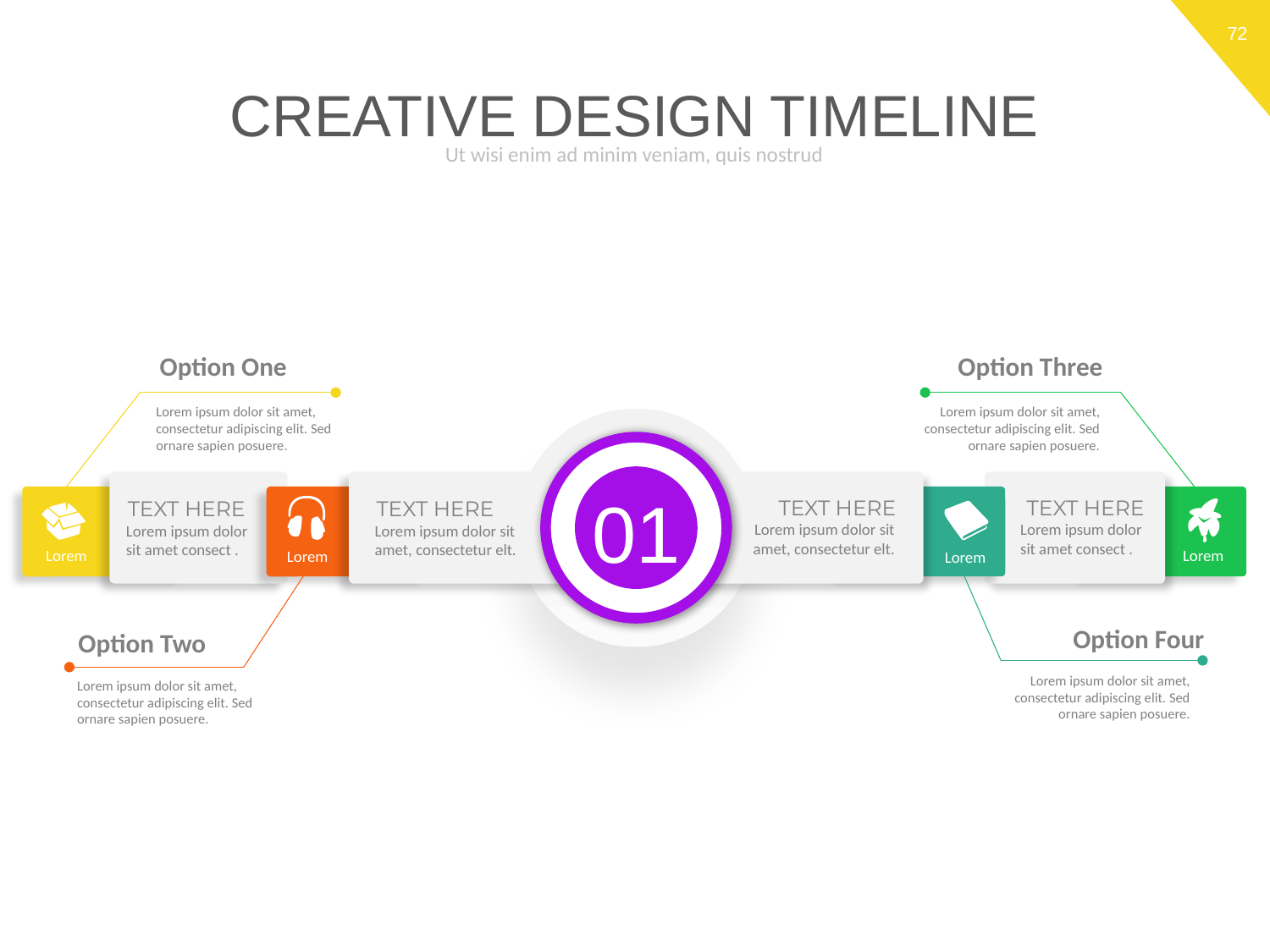

# CREATIVE DESIGN TIMELINE
Ut wisi enim ad minim veniam, quis nostrud
Option One
Option Three
Lorem ipsum dolor sit amet, consectetur adipiscing elit. Sed ornare sapien posuere.
Lorem ipsum dolor sit amet, consectetur adipiscing elit. Sed ornare sapien posuere.

01
TEXT HERE
TEXT HERE
TEXT HERE
TEXT HERE

Lorem ipsum dolor sit amet, consectetur elt.
Lorem ipsum dolor sit amet consect .
Lorem ipsum dolor sit amet consect .
Lorem ipsum dolor sit amet, consectetur elt.
Lorem
Lorem
Lorem
Lorem
Option Four
Option Two
Lorem ipsum dolor sit amet, consectetur adipiscing elit. Sed ornare sapien posuere.
Lorem ipsum dolor sit amet, consectetur adipiscing elit. Sed ornare sapien posuere.